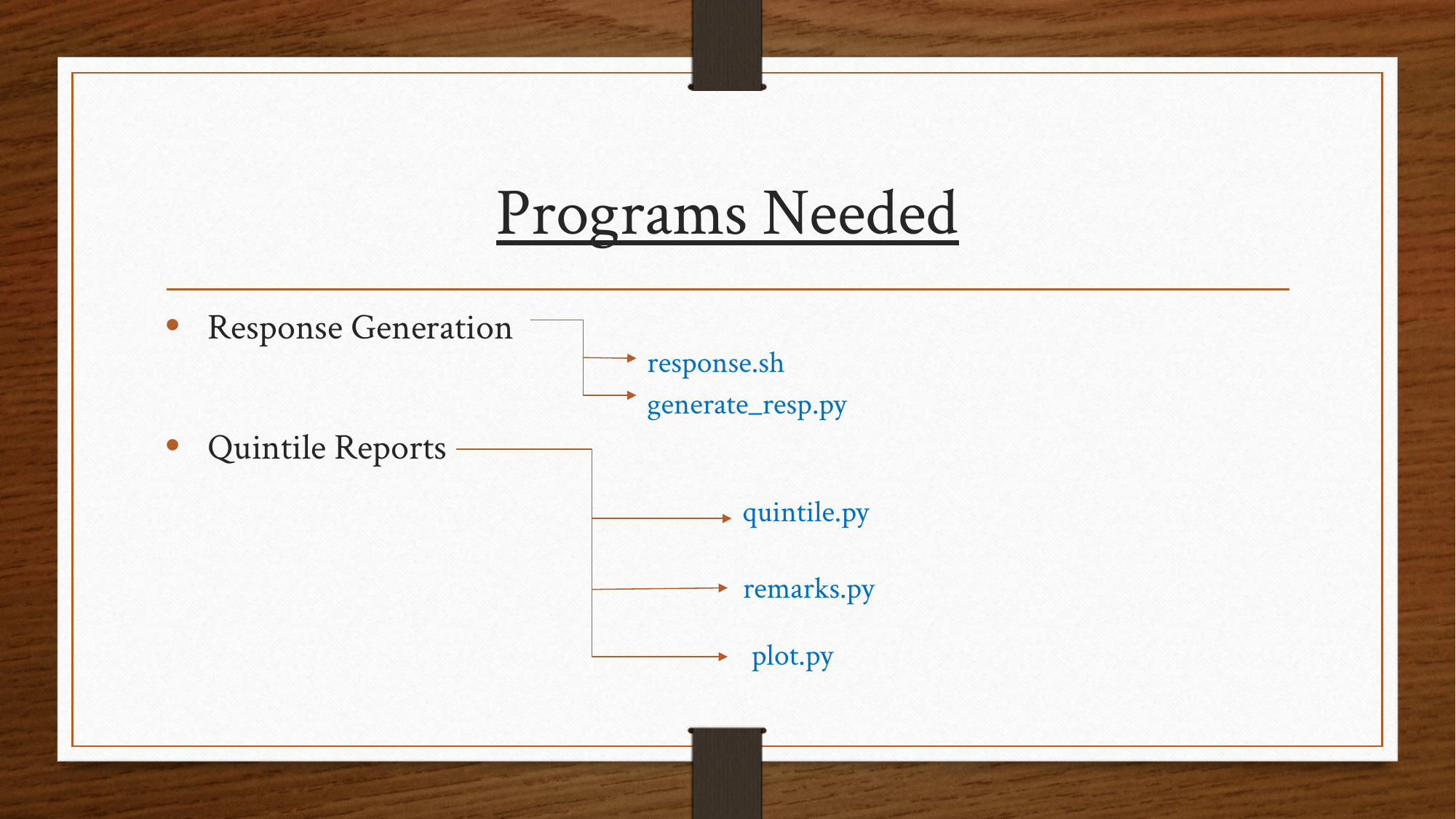

# Programs Needed
 Response Generation

 Quintile Reports
response.sh
generate_resp.py
quintile.py
remarks.py
plot.py